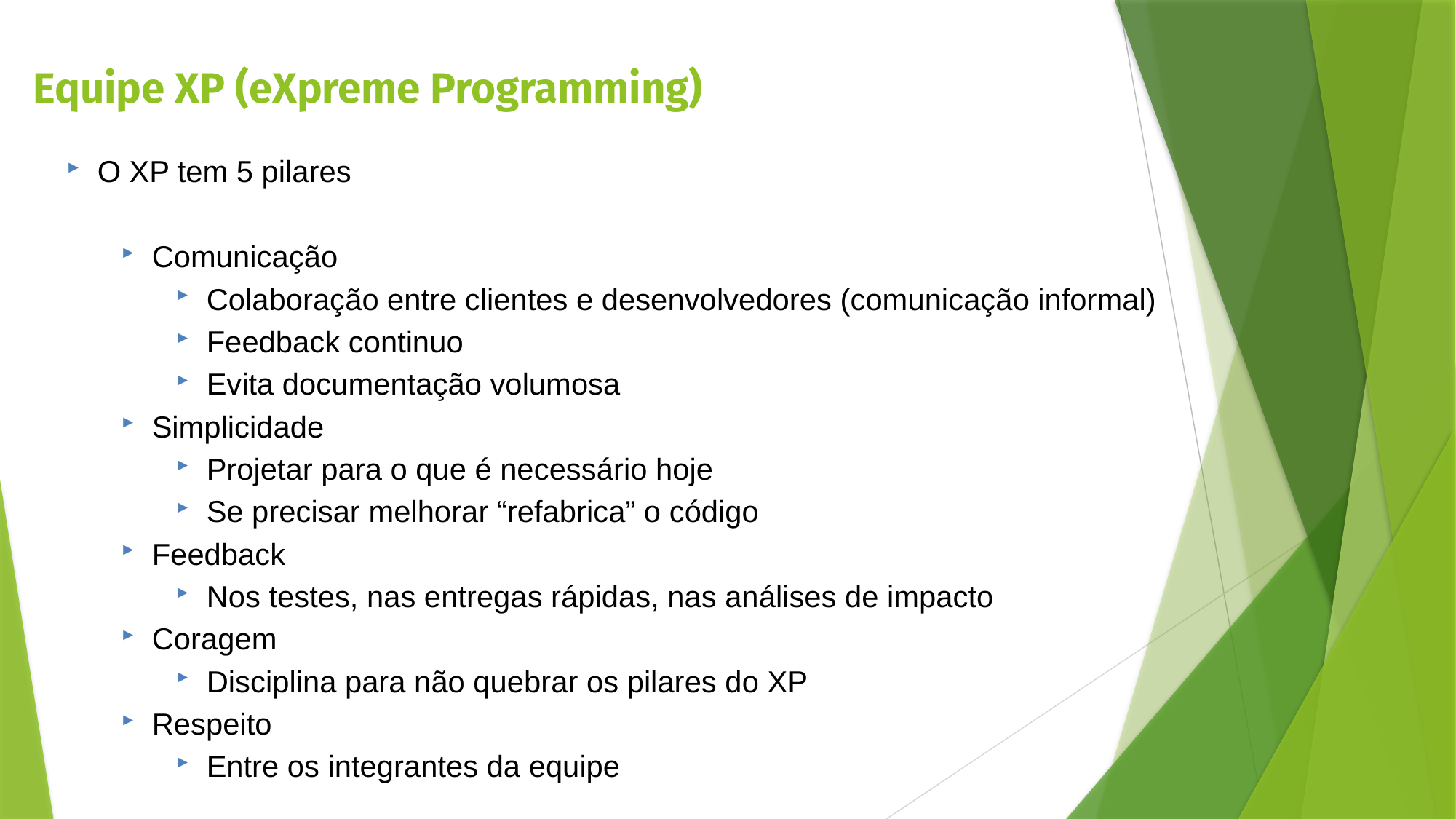

Equipe XP (eXpreme Programming)
O XP tem 5 pilares

Comunicação
Colaboração entre clientes e desenvolvedores (comunicação informal)
Feedback continuo
Evita documentação volumosa
Simplicidade
Projetar para o que é necessário hoje
Se precisar melhorar “refabrica” o código
Feedback
Nos testes, nas entregas rápidas, nas análises de impacto
Coragem
Disciplina para não quebrar os pilares do XP
Respeito
Entre os integrantes da equipe